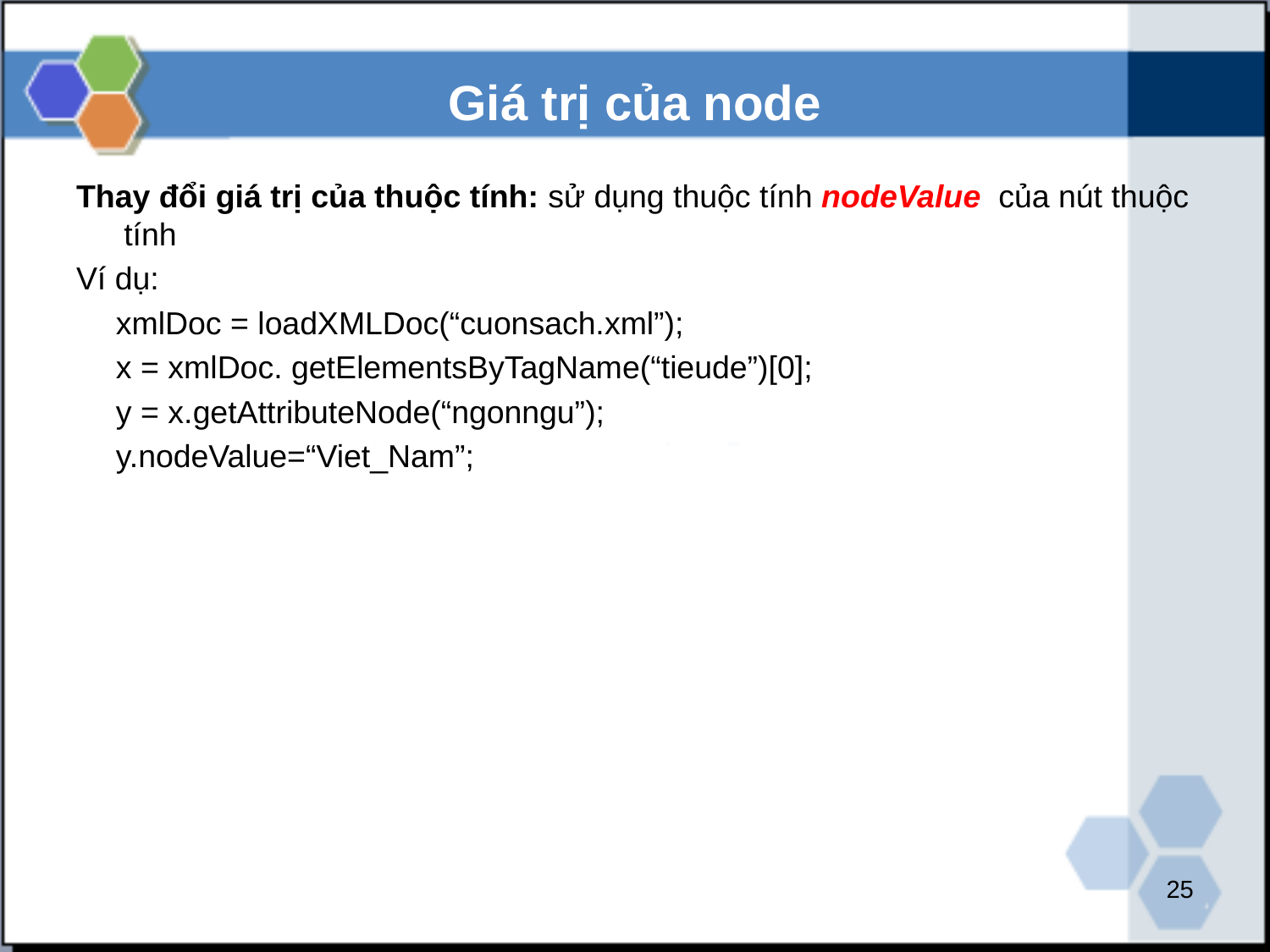

# Giá trị của node
Thay đổi giá trị của thuộc tính: sử dụng thuộc tính nodeValue  của nút thuộc tính
Ví dụ:
xmlDoc = loadXMLDoc(“cuonsach.xml”);
x = xmlDoc. getElementsByTagName(“tieude”)[0];
y = x.getAttributeNode(“ngonngu”);
y.nodeValue=“Viet_Nam”;

25